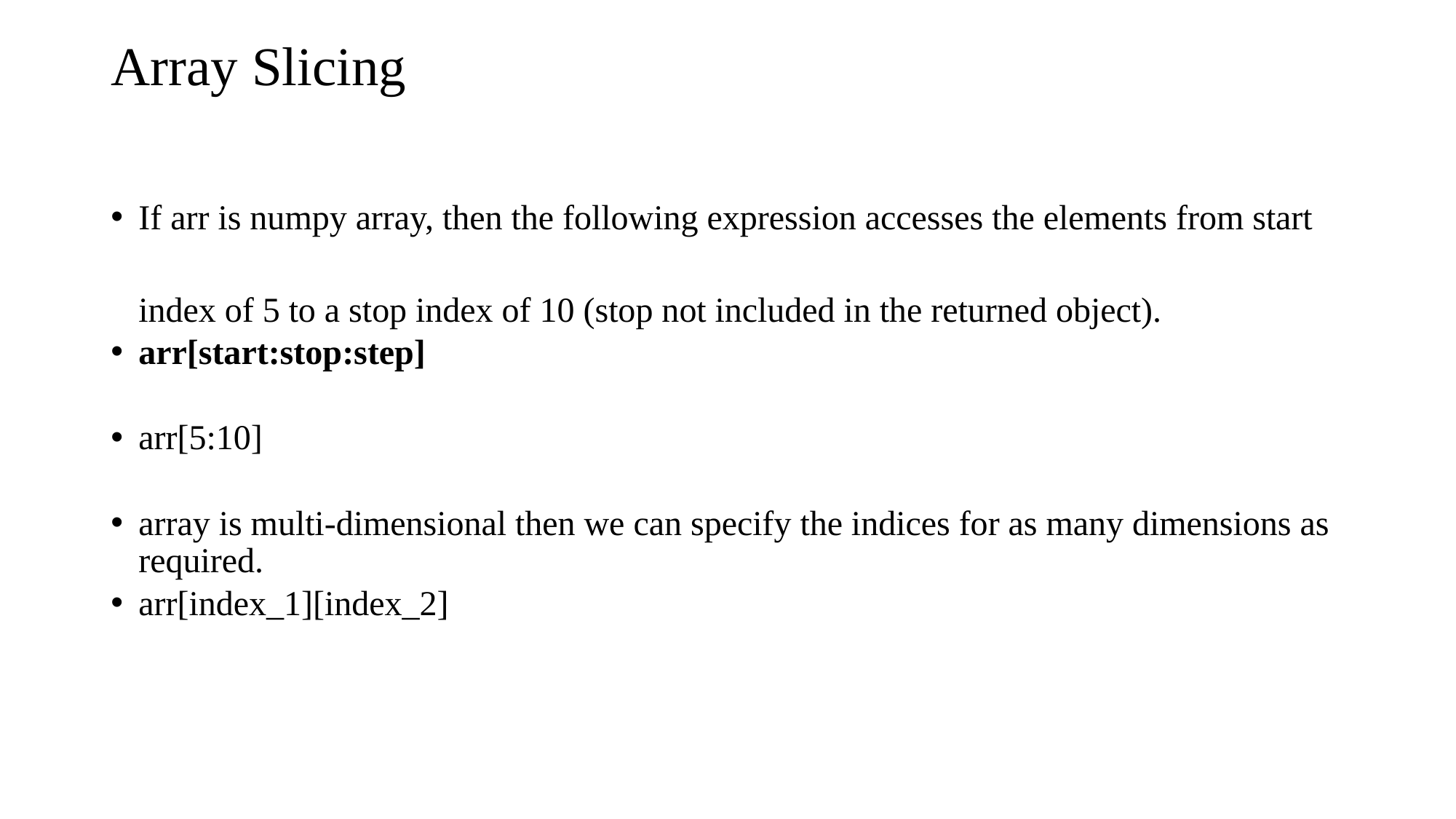

# Array Slicing

If arr is numpy array, then the following expression accesses the elements from start index of 5 to a stop index of 10 (stop not included in the returned object).
arr[start:stop:step]

arr[5:10]

array is multi-dimensional then we can specify the indices for as many dimensions as required.
arr[index_1][index_2]